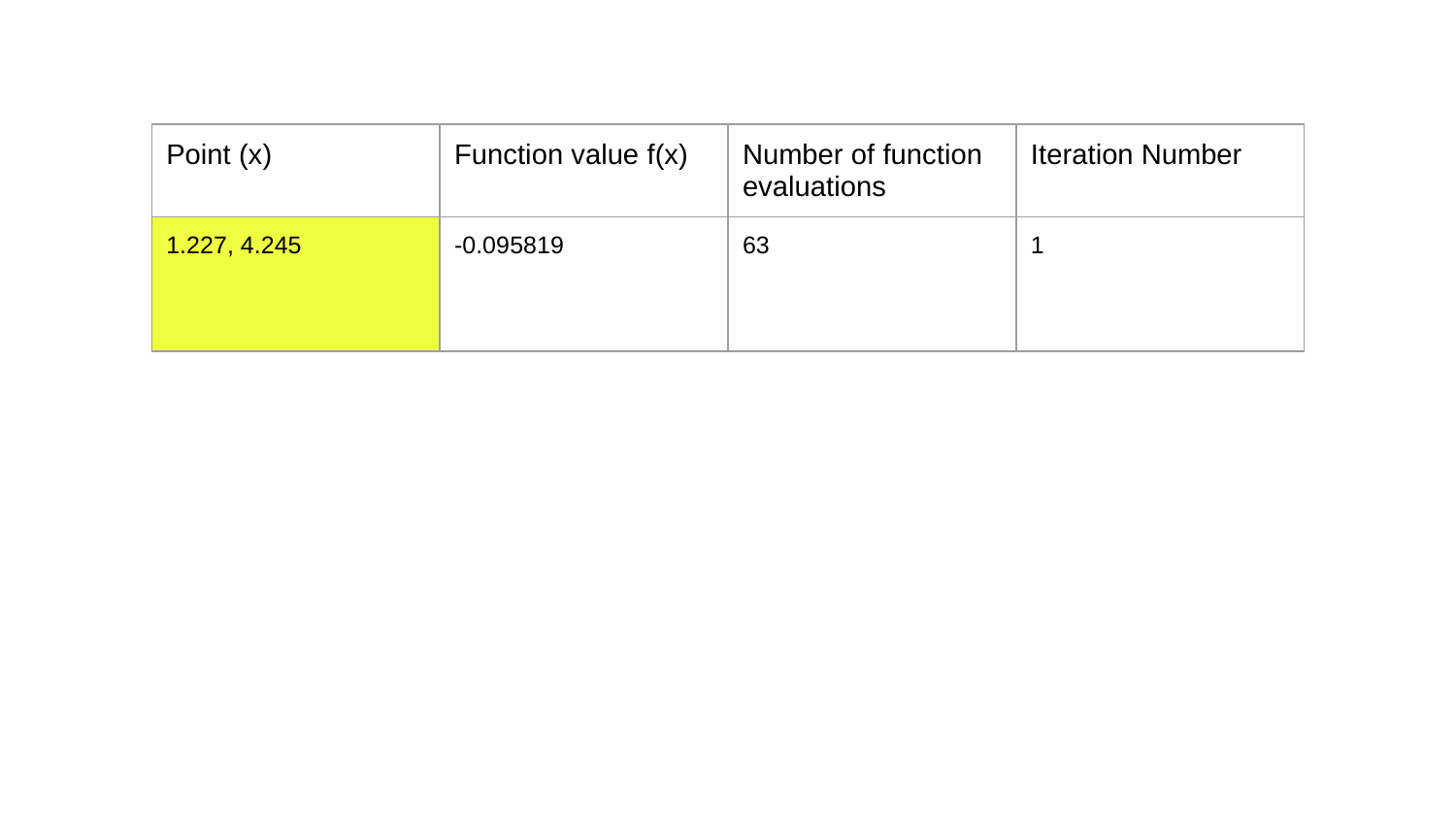

| Point (x) | Function value f(x) | Number of function evaluations | Iteration Number |
| --- | --- | --- | --- |
| 1.227, 4.245 | -0.095819 | 63 | 1 |